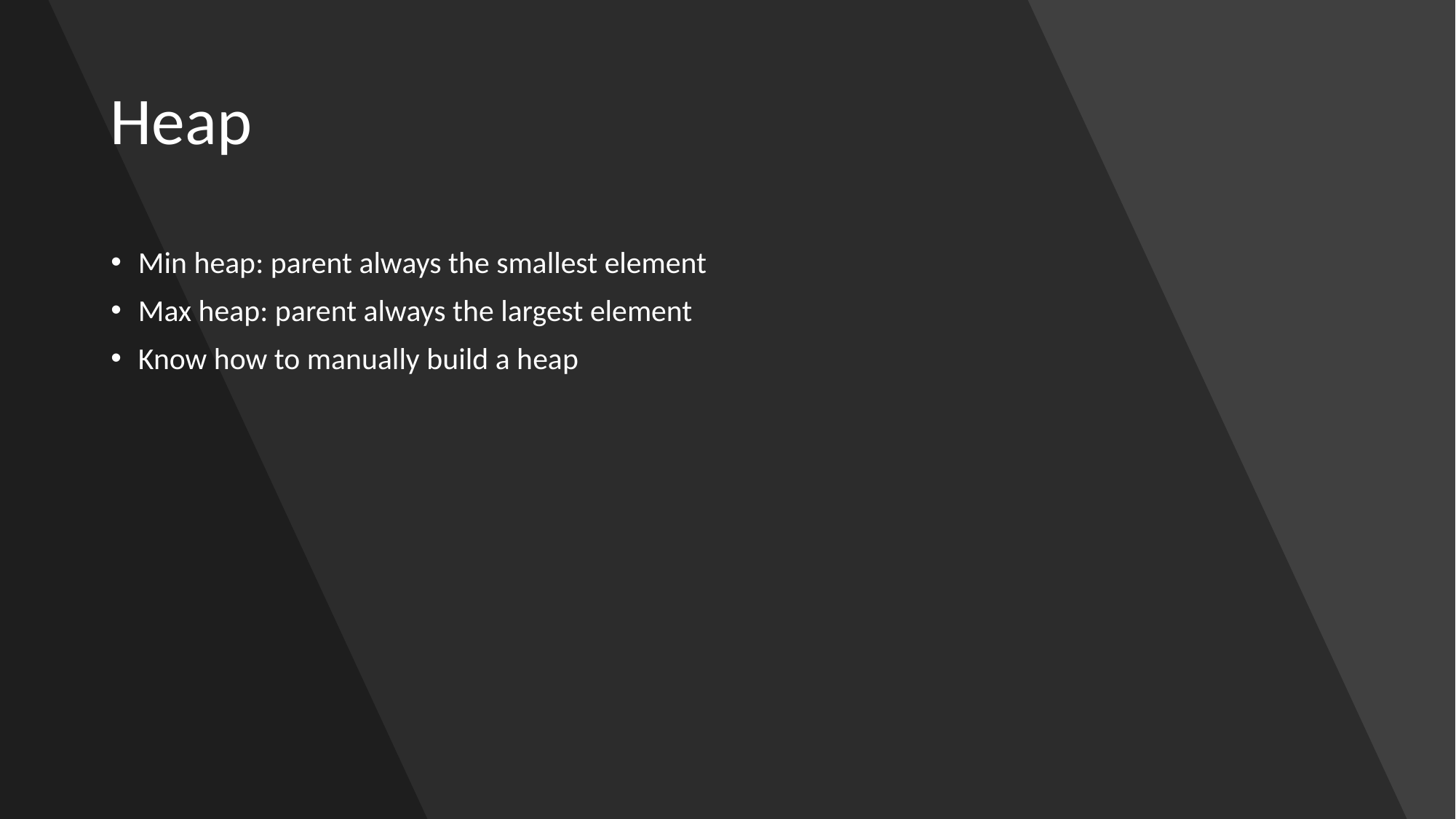

# Heap
Min heap: parent always the smallest element
Max heap: parent always the largest element
Know how to manually build a heap